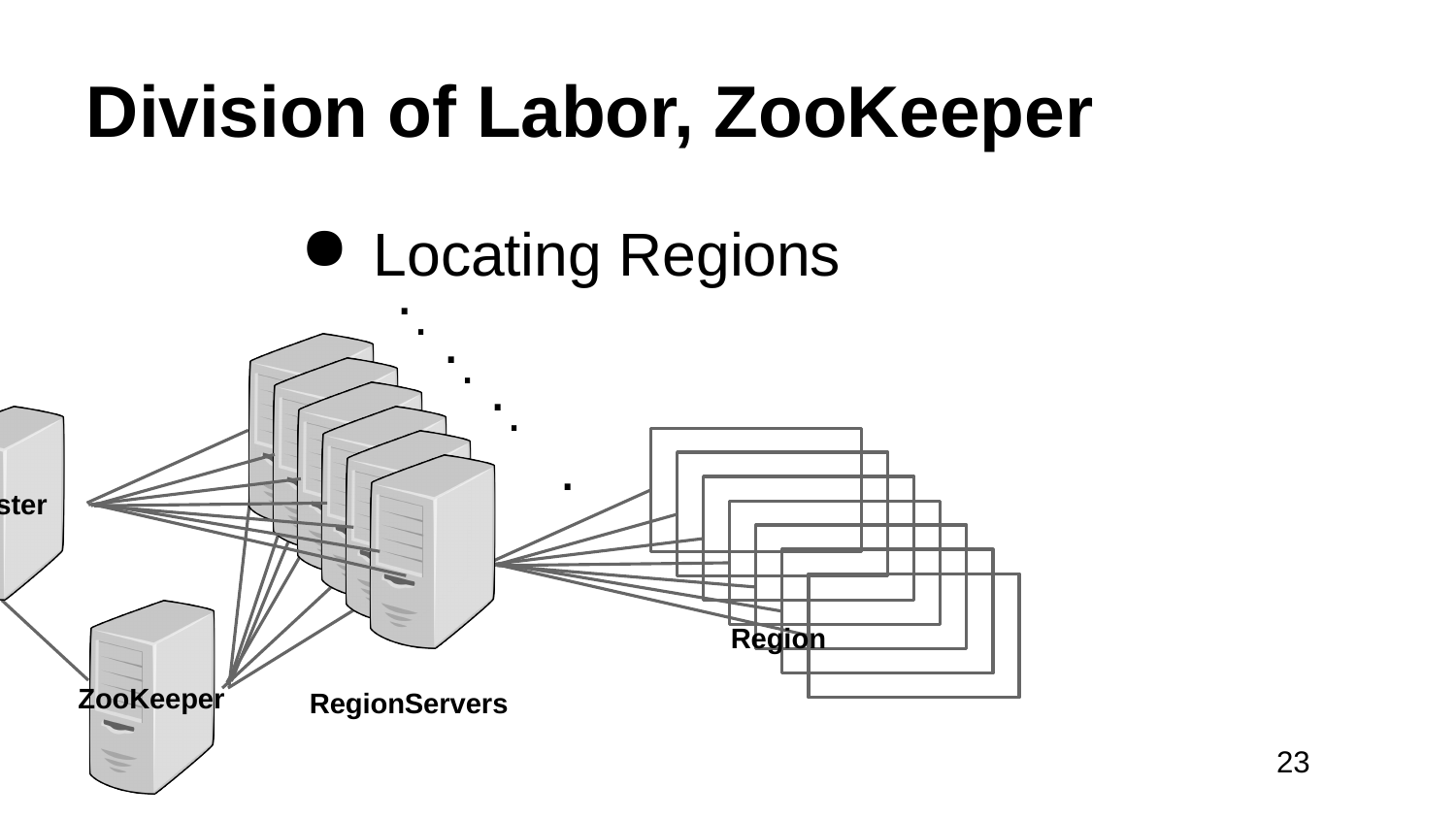

# Division of Labor, ZooKeeper
Locating Regions
..
..
..
.

Region

RegionServers

ster

ZooKeeper
23